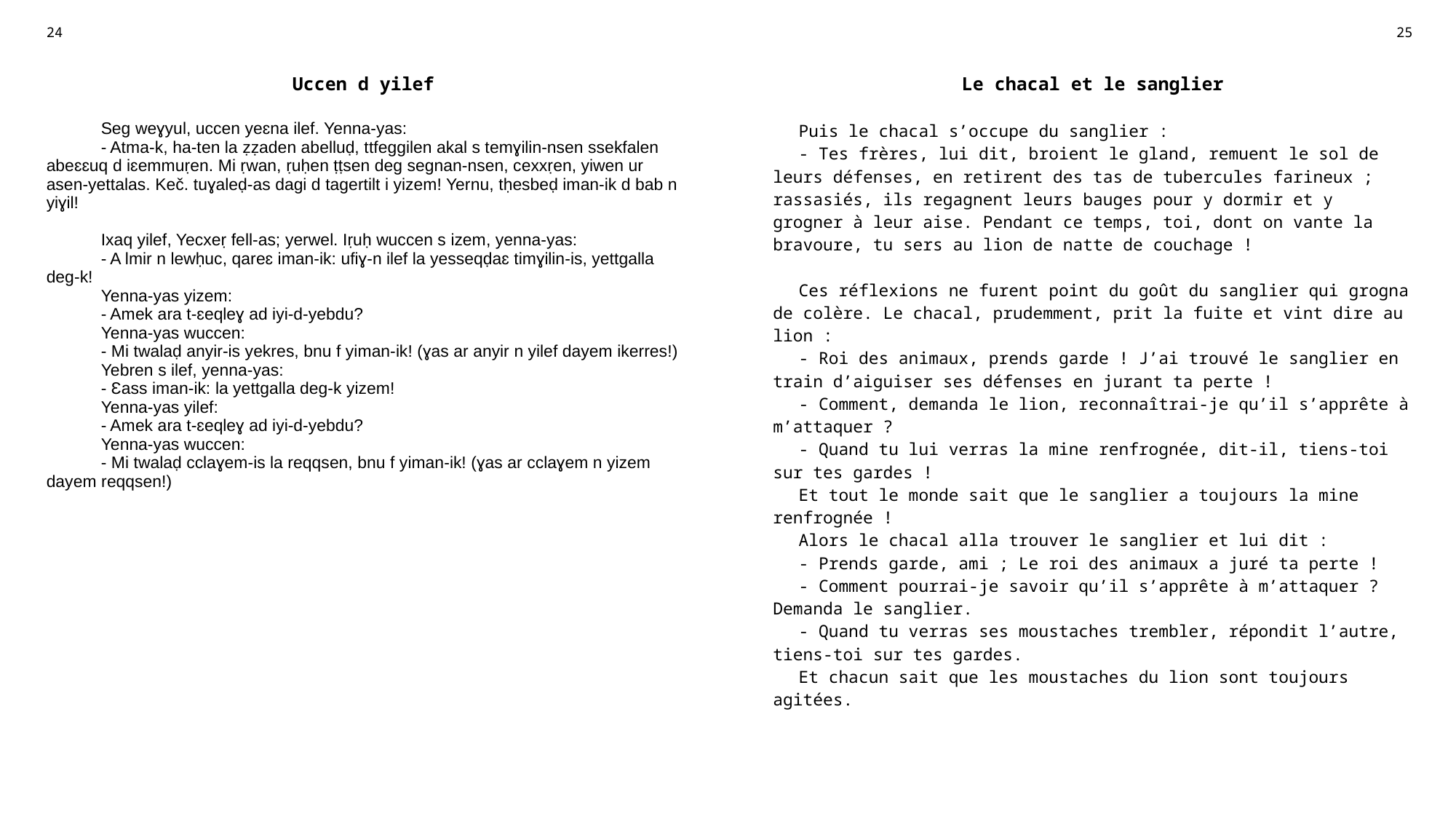

| 24 |  | 25 |
| --- | --- | --- |
| Uccen d yilef |  | Le chacal et le sanglier |
| Seg weɣyul, uccen yeɛna ilef. Yenna-yas: - Atma-k, ha-ten la ẓẓaden abelluḍ, ttfeggilen akal s temɣilin-nsen ssekfalen abeɛɛuq d iɛemmuṛen. Mi ṛwan, ṛuḥen ṭṭsen deg segnan-nsen, cexxṛen, yiwen ur asen-yettalas. Keč. tuɣaleḍ-as dagi d tagertilt i yizem! Yernu, tḥesbeḍ iman-ik d bab n yiɣil! Ixaq yilef, Yecxeṛ fell-as; yerwel. Iṛuḥ wuccen s izem, yenna-yas: - A lmir n lewḥuc, qareɛ iman-ik: ufiɣ-n ilef la yesseqḍaɛ timɣilin-is, yettgalla deg-k! Yenna-yas yizem: - Amek ara t-ɛeqleɣ ad iyi-d-yebdu? Yenna-yas wuccen: - Mi twalaḍ anyir-is yekres, bnu f yiman-ik! (ɣas ar anyir n yilef dayem ikerres!) Yebren s ilef, yenna-yas: - Ɛass iman-ik: la yettgalla deg-k yizem! Yenna-yas yilef: - Amek ara t-ɛeqleɣ ad iyi-d-yebdu? Yenna-yas wuccen: - Mi twalaḍ cclaɣem-is la reqqsen, bnu f yiman-ik! (ɣas ar cclaɣem n yizem dayem reqqsen!) |  | Puis le chacal s’occupe du sanglier : - Tes frères, lui dit, broient le gland, remuent le sol de leurs défenses, en retirent des tas de tubercules farineux ; rassasiés, ils regagnent leurs bauges pour y dormir et y grogner à leur aise. Pendant ce temps, toi, dont on vante la bravoure, tu sers au lion de natte de couchage ! Ces réflexions ne furent point du goût du sanglier qui grogna de colère. Le chacal, prudemment, prit la fuite et vint dire au lion : - Roi des animaux, prends garde ! J’ai trouvé le sanglier en train d’aiguiser ses défenses en jurant ta perte ! - Comment, demanda le lion, reconnaîtrai-je qu’il s’apprête à m’attaquer ? - Quand tu lui verras la mine renfrognée, dit-il, tiens-toi sur tes gardes ! Et tout le monde sait que le sanglier a toujours la mine renfrognée ! Alors le chacal alla trouver le sanglier et lui dit : - Prends garde, ami ; Le roi des animaux a juré ta perte ! - Comment pourrai-je savoir qu’il s’apprête à m’attaquer ? Demanda le sanglier. - Quand tu verras ses moustaches trembler, répondit l’autre, tiens-toi sur tes gardes. Et chacun sait que les moustaches du lion sont toujours agitées. |